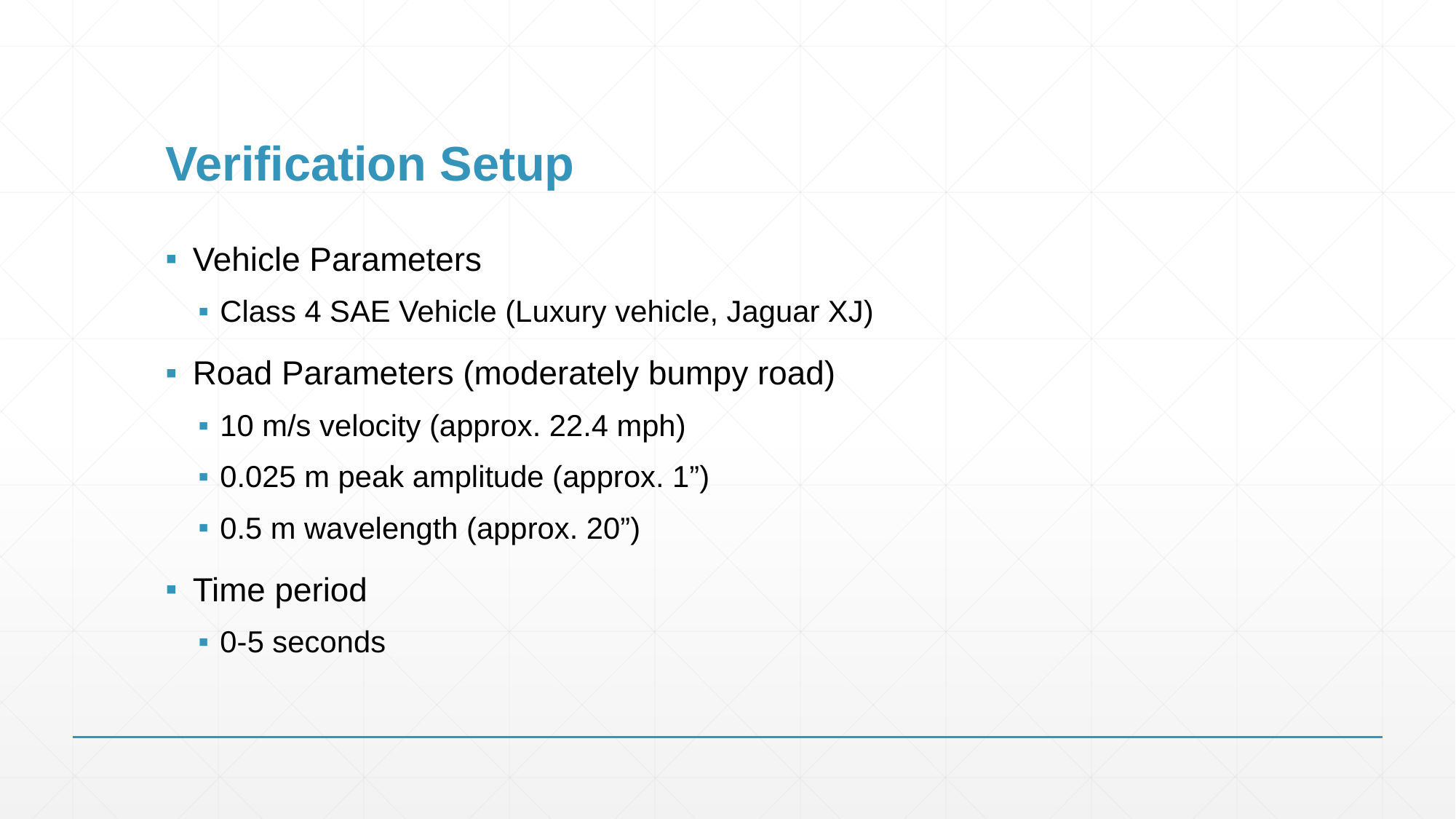

# Verification Setup
Vehicle Parameters
Class 4 SAE Vehicle (Luxury vehicle, Jaguar XJ)
Road Parameters (moderately bumpy road)
10 m/s velocity (approx. 22.4 mph)
0.025 m peak amplitude (approx. 1”)
0.5 m wavelength (approx. 20”)
Time period
0-5 seconds